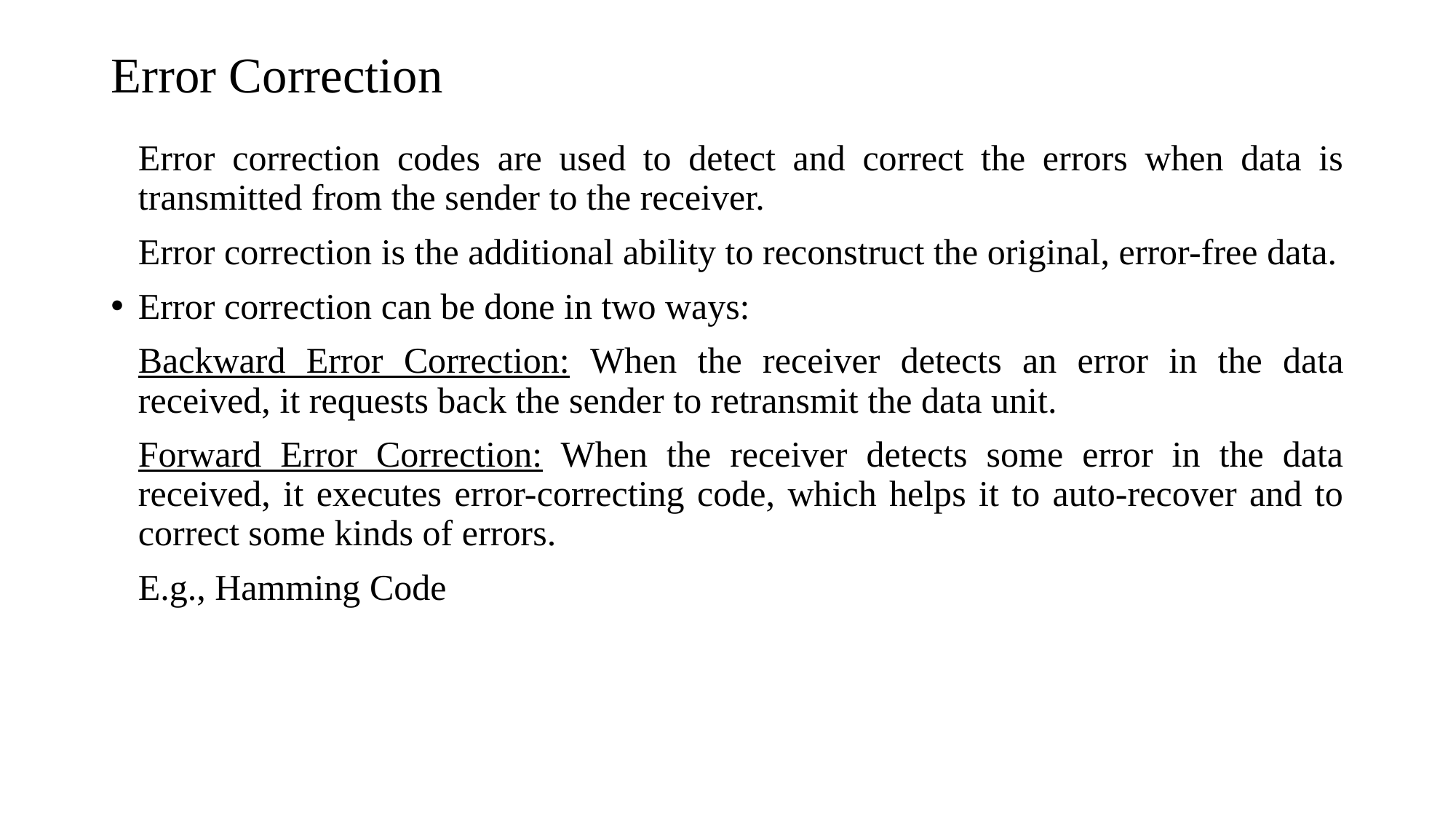

# Error Correction
Error correction codes are used to detect and correct the errors when data is transmitted from the sender to the receiver.
Error correction is the additional ability to reconstruct the original, error-free data.
Error correction can be done in two ways:
Backward Error Correction: When the receiver detects an error in the data received, it requests back the sender to retransmit the data unit.
Forward Error Correction: When the receiver detects some error in the data received, it executes error-correcting code, which helps it to auto-recover and to correct some kinds of errors.
E.g., Hamming Code